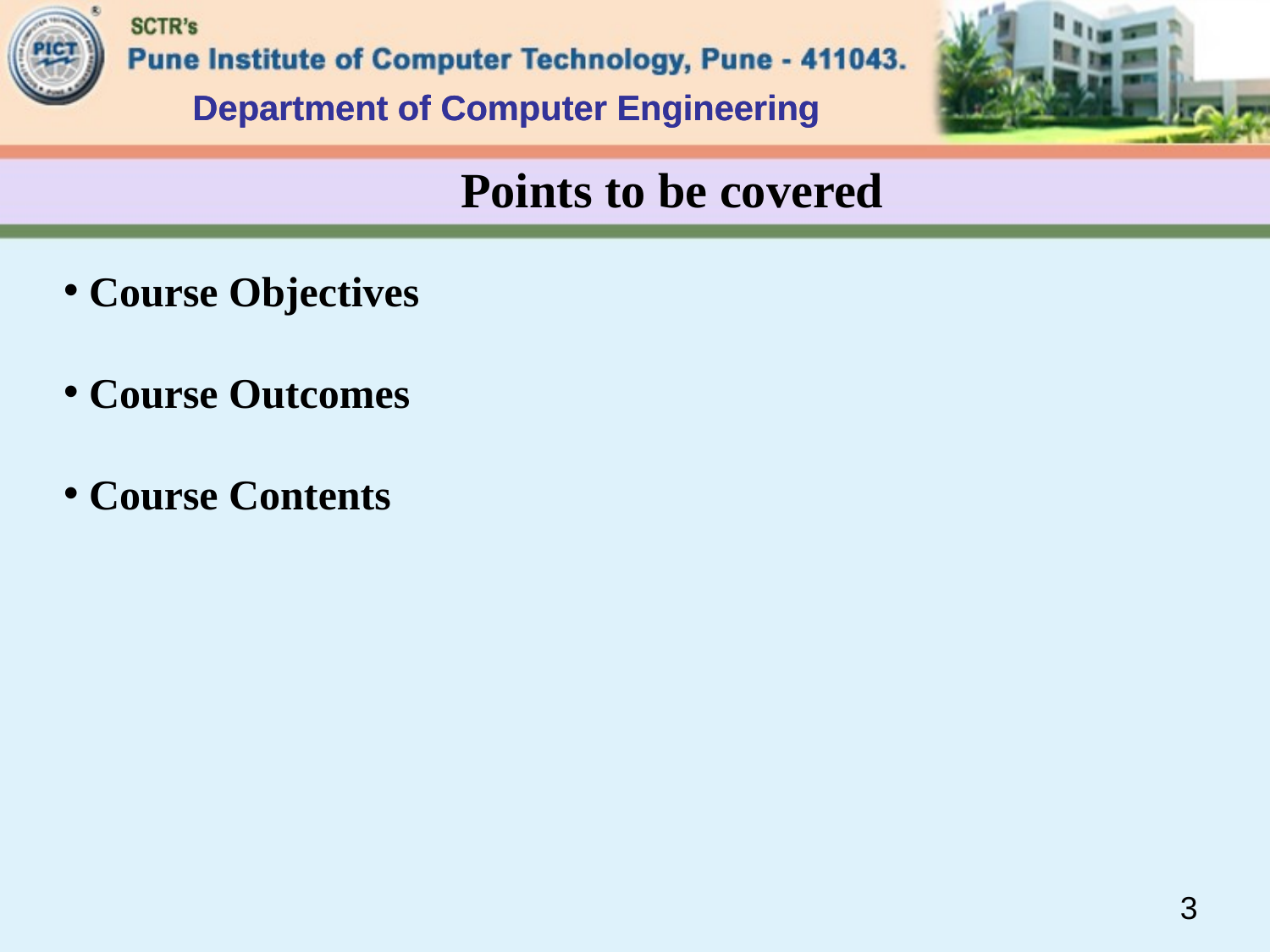

Department of Computer Engineering
# Points to be covered
 Course Objectives

 Course Outcomes

 Course Contents

3